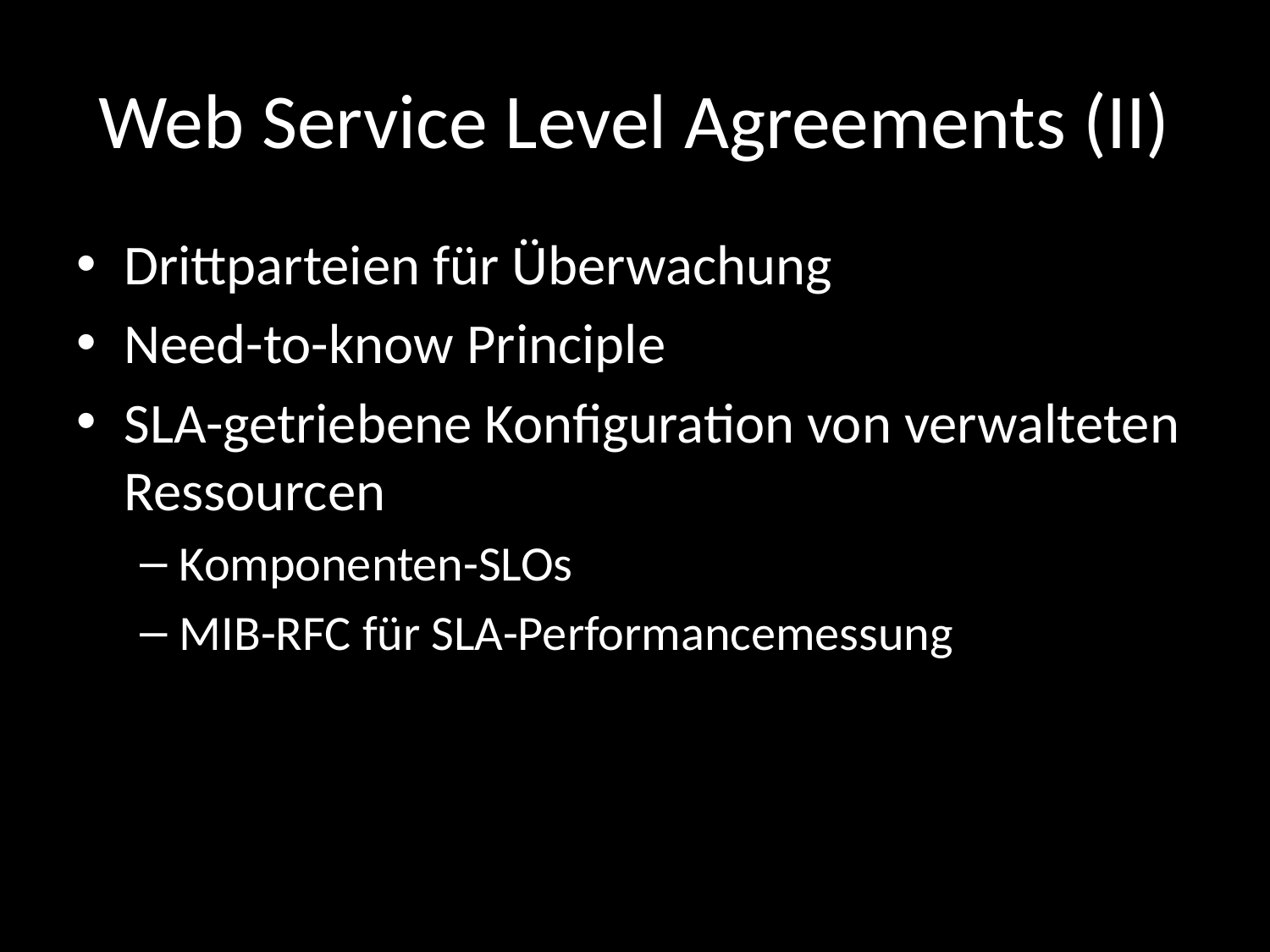

# Web Service Level Agreements (II)
Drittparteien für Überwachung
Need-to-know Principle
SLA-getriebene Konfiguration von verwalteten Ressourcen
Komponenten-SLOs
MIB-RFC für SLA-Performancemessung